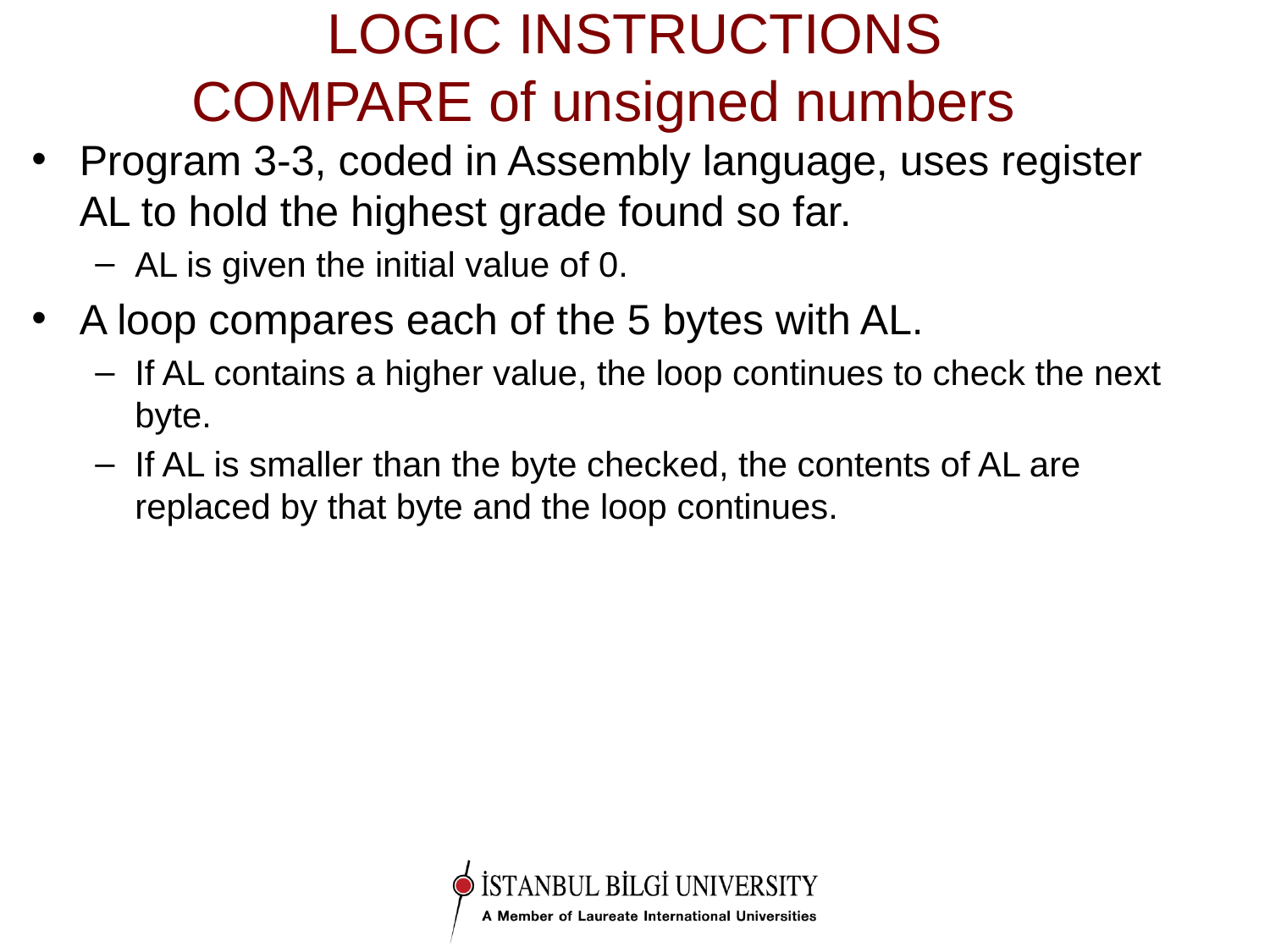

# LOGIC INSTRUCTIONS COMPARE of unsigned numbers
Program 3-3, coded in Assembly language, uses register AL to hold the highest grade found so far.
AL is given the initial value of 0.
A loop compares each of the 5 bytes with AL.
If AL contains a higher value, the loop continues to check the next byte.
If AL is smaller than the byte checked, the contents of AL are replaced by that byte and the loop continues.